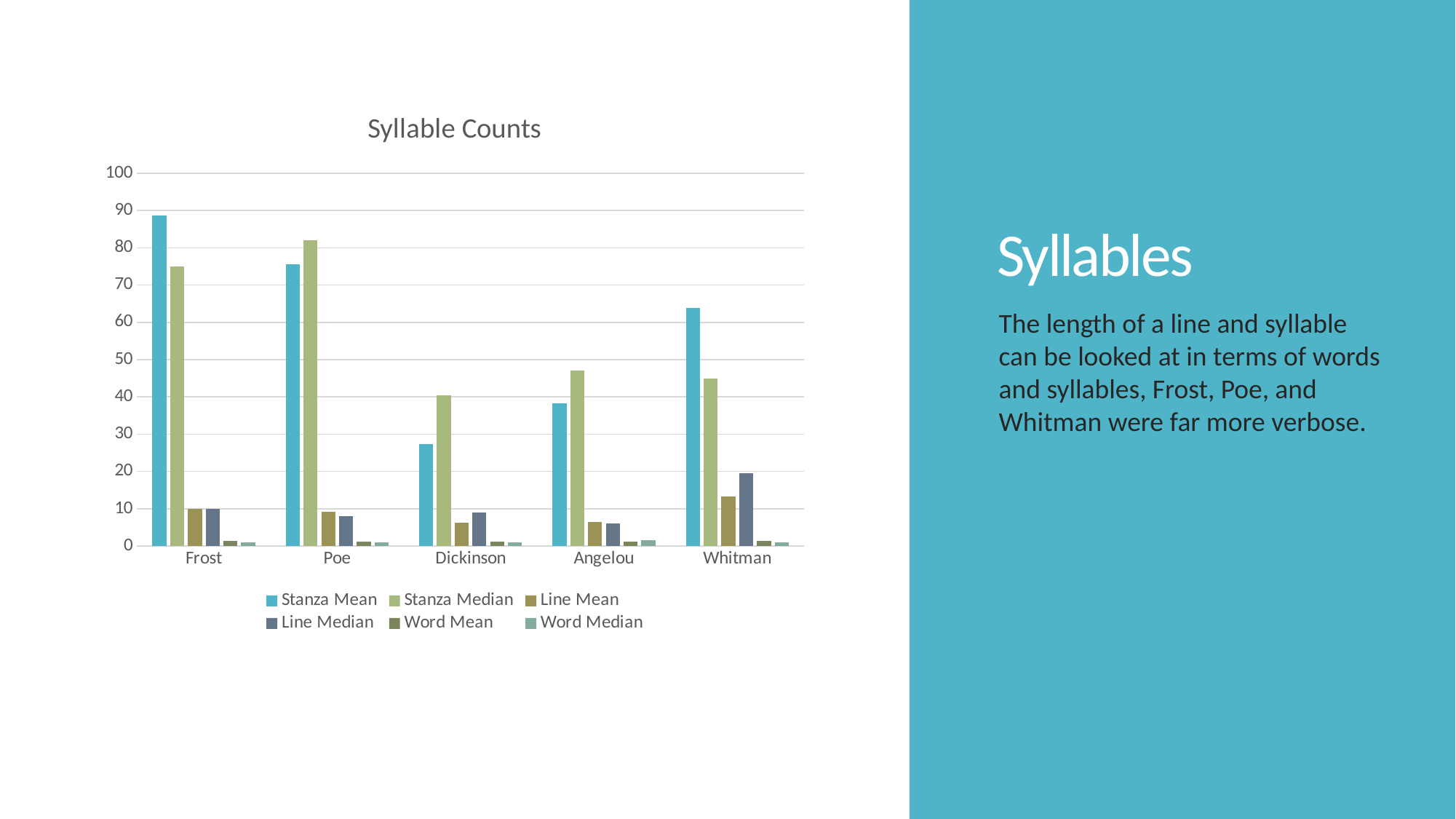

# Syllables

### Chart: Syllable Counts

| Category | Stanza Mean | Stanza Median | Line Mean | Line Median | Word Mean | Word Median |
|---|---|---|---|---|---|---|
| Frost | 88.6 | 75.0 | 9.93 | 10.0 | 1.32 | 1.0 |
| Poe | 75.57 | 82.0 | 9.19 | 8.0 | 1.25 | 1.0 |
| Dickinson | 27.3 | 40.5 | 6.26 | 9.0 | 1.27 | 1.0 |
| Angelou | 38.3 | 47.0 | 6.46 | 6.0 | 1.27 | 1.5 |
| Whitman | 63.86 | 45.0 | 13.29 | 19.5 | 1.3 | 1.0 |
The length of a line and syllable can be looked at in terms of words and syllables, Frost, Poe, and Whitman were far more verbose.